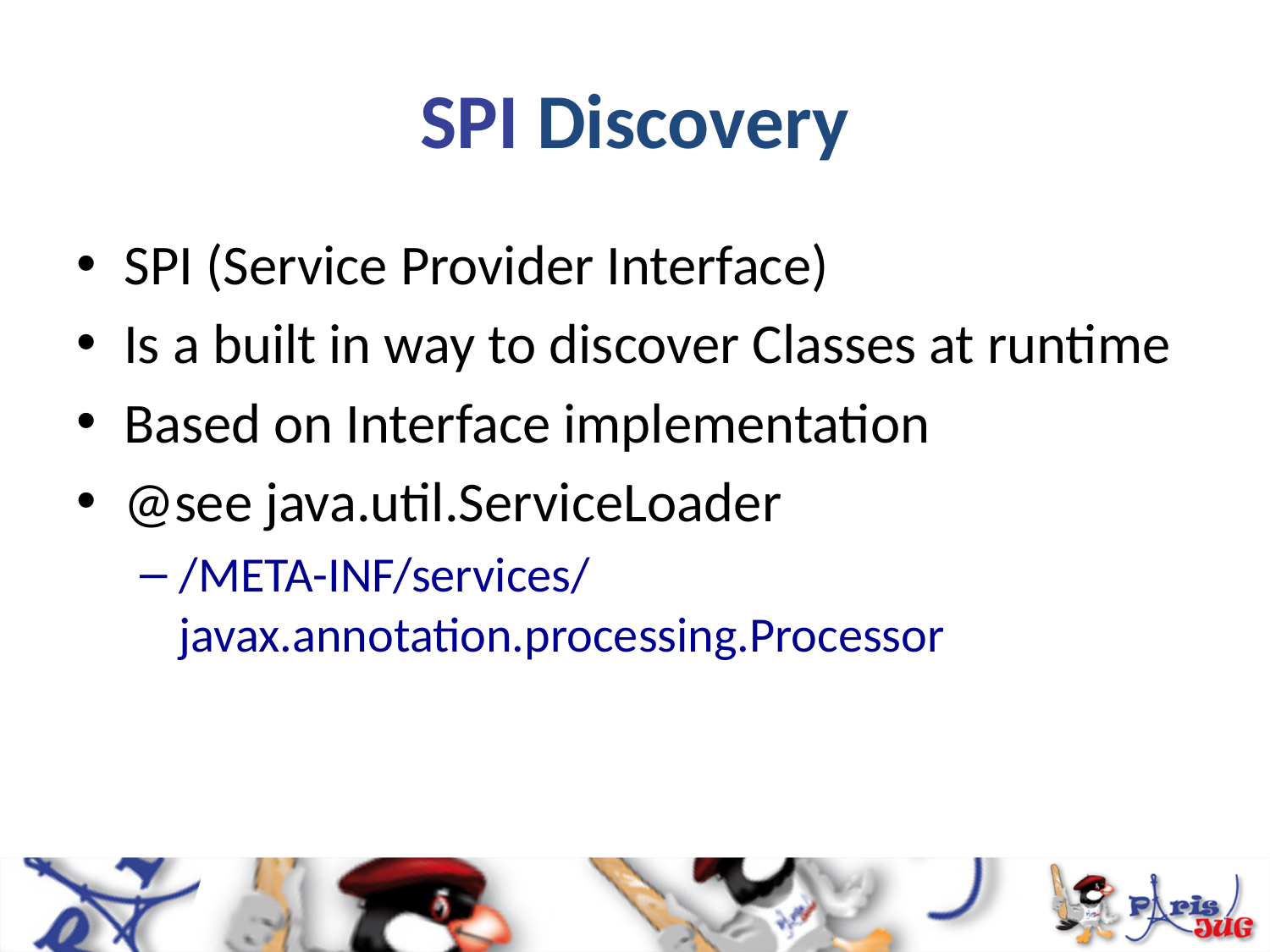

# SPI Discovery
SPI (Service Provider Interface)
Is a built in way to discover Classes at runtime
Based on Interface implementation
@see java.util.ServiceLoader
/META-INF/services/javax.annotation.processing.Processor